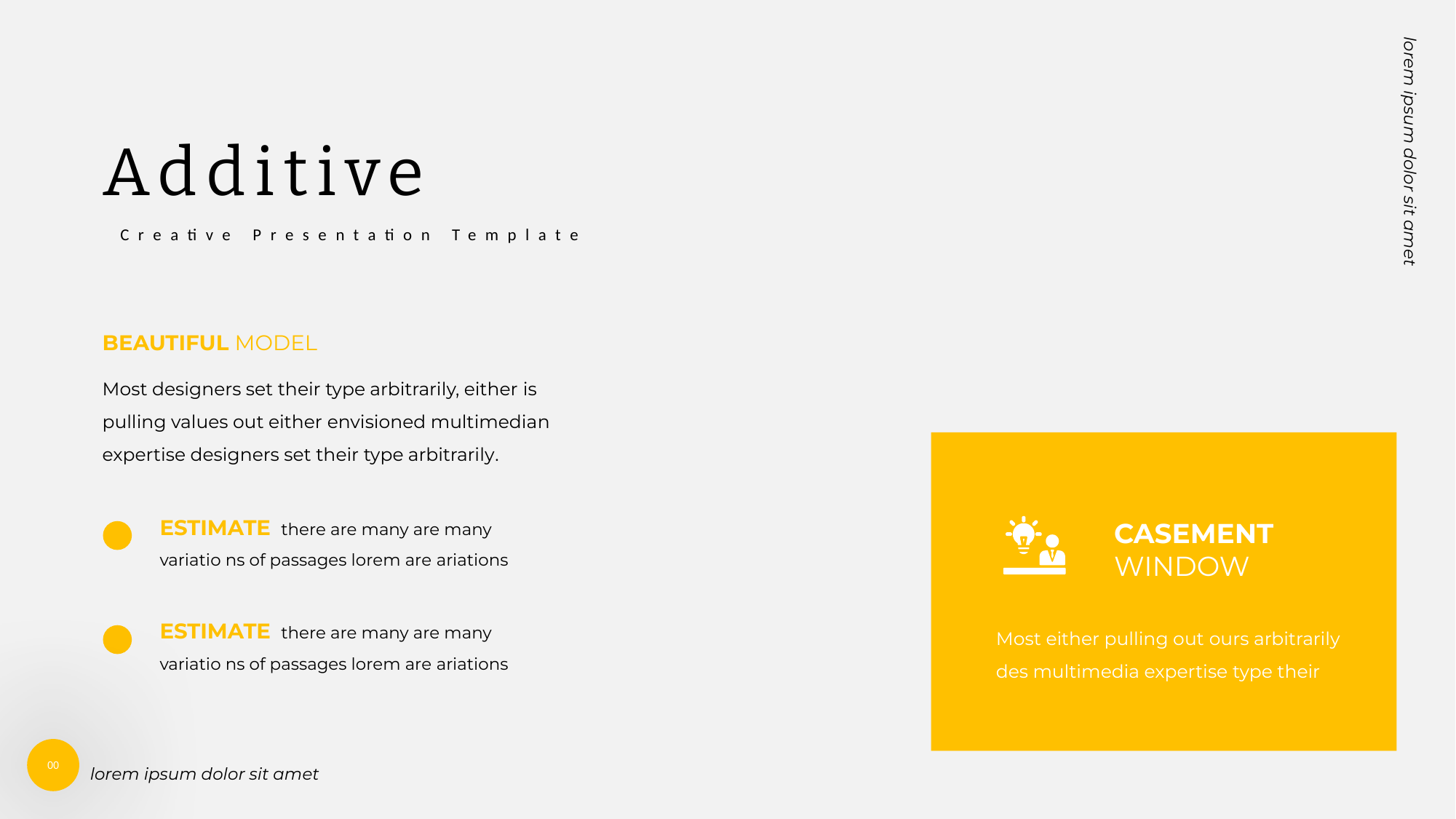

Additive
Creative Presentation Template
lorem ipsum dolor sit amet
BEAUTIFUL MODEL
Most designers set their type arbitrarily, either is pulling values out either envisioned multimedian  expertise designers set their type arbitrarily.

ESTIMATE  there are many are many variatio ns of passages lorem are ariations
CASEMENT WINDOW

ESTIMATE  there are many are many variatio ns of passages lorem are ariations
Most either pulling out ours arbitrarily des multimedia expertise type their

00
lorem ipsum dolor sit amet